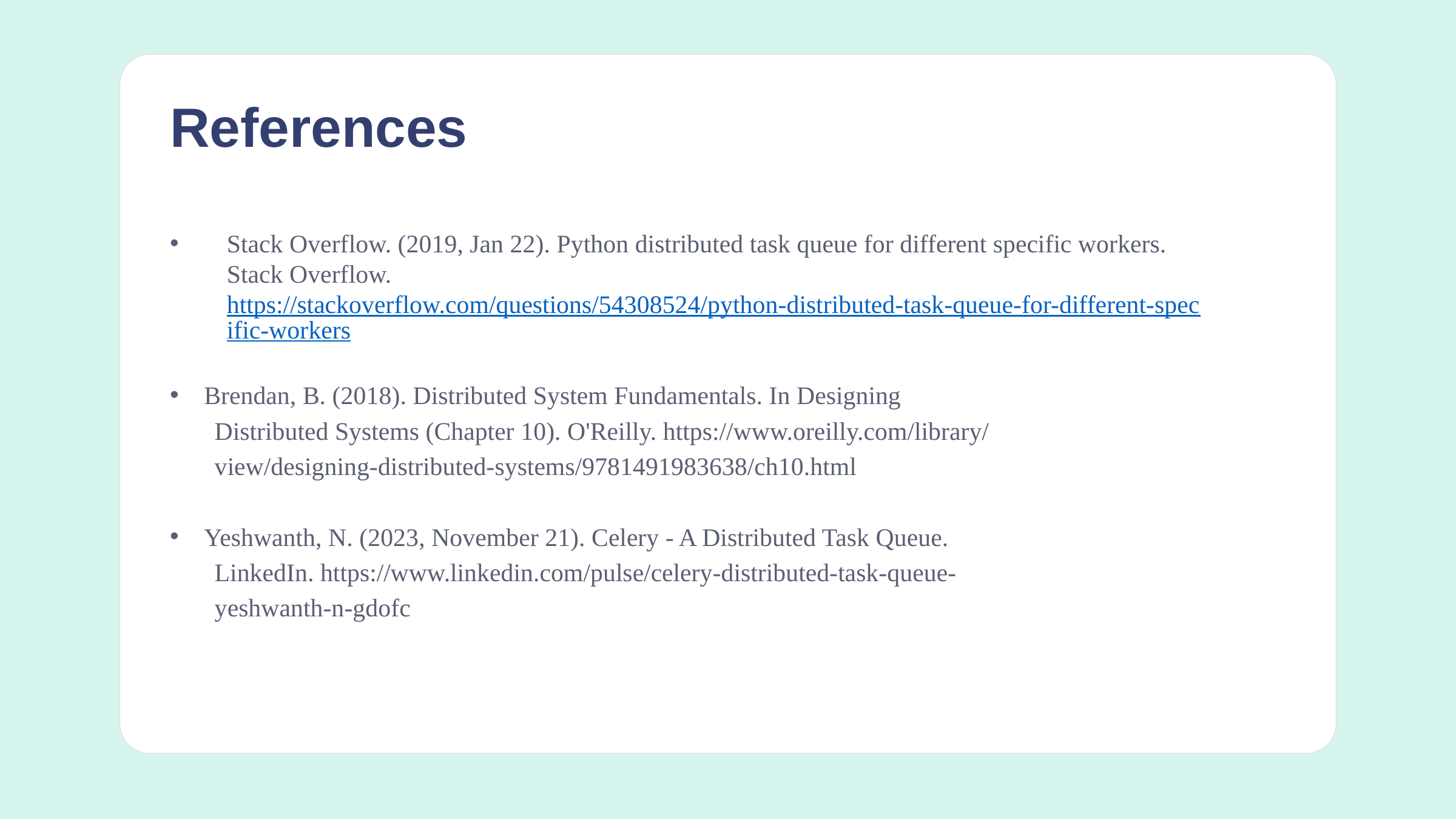

References

Stack Overflow. (2019, Jan 22). Python distributed task queue for different specific workers. Stack Overflow. https://stackoverflow.com/questions/54308524/python-distributed-task-queue-for-different-specific-workers

Brendan, B. (2018). Distributed System Fundamentals. In Designing
       Distributed Systems (Chapter 10). O'Reilly. https://www.oreilly.com/library/
       view/designing-distributed-systems/9781491983638/ch10.html

Yeshwanth, N. (2023, November 21). Celery - A Distributed Task Queue.
       LinkedIn. https://www.linkedin.com/pulse/celery-distributed-task-queue-
       yeshwanth-n-gdofc